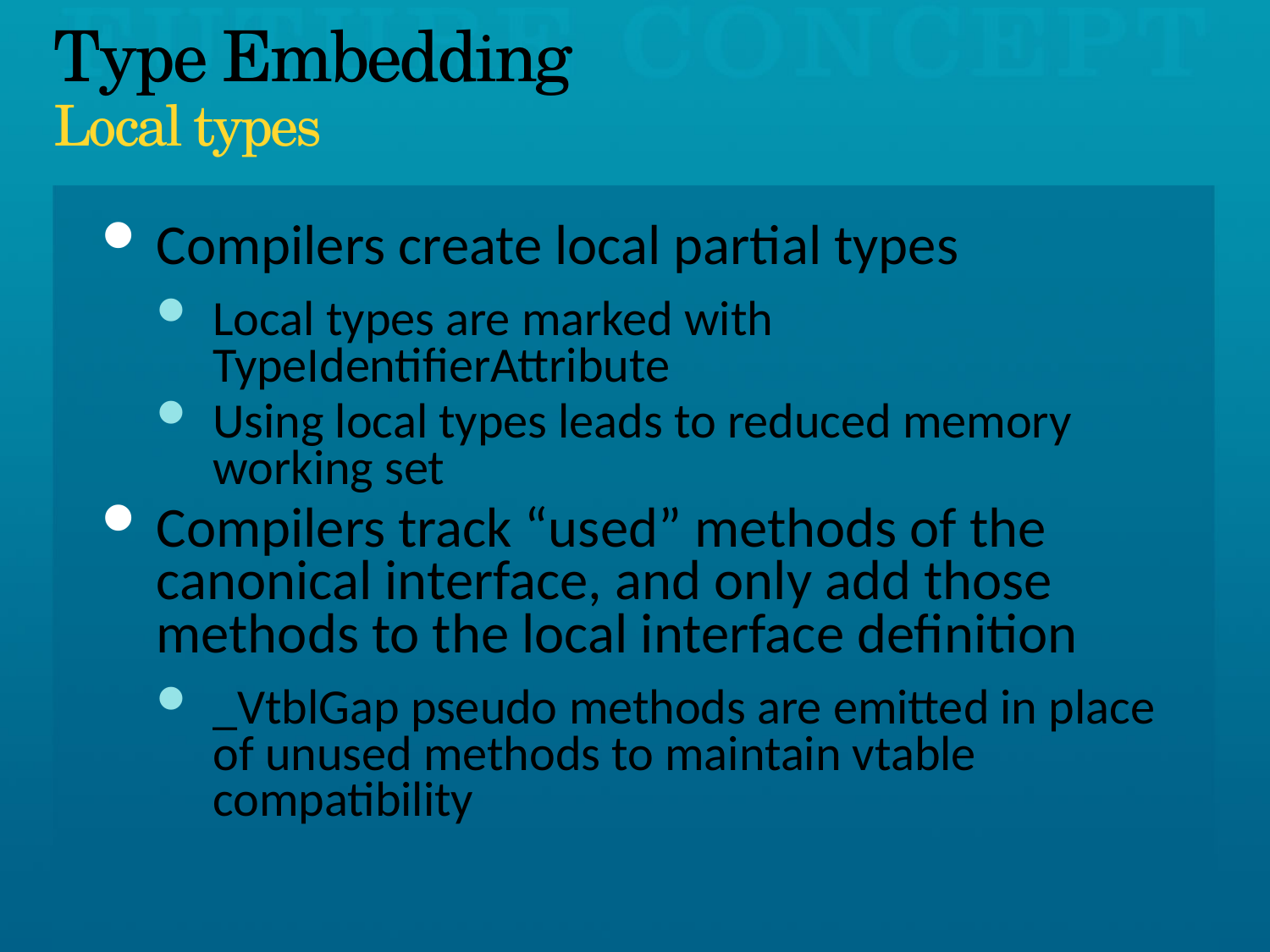

# Type Embedding Local types
Compilers create local partial types
Local types are marked with TypeIdentifierAttribute
Using local types leads to reduced memory working set
Compilers track “used” methods of the canonical interface, and only add those methods to the local interface definition
_VtblGap pseudo methods are emitted in place of unused methods to maintain vtable compatibility